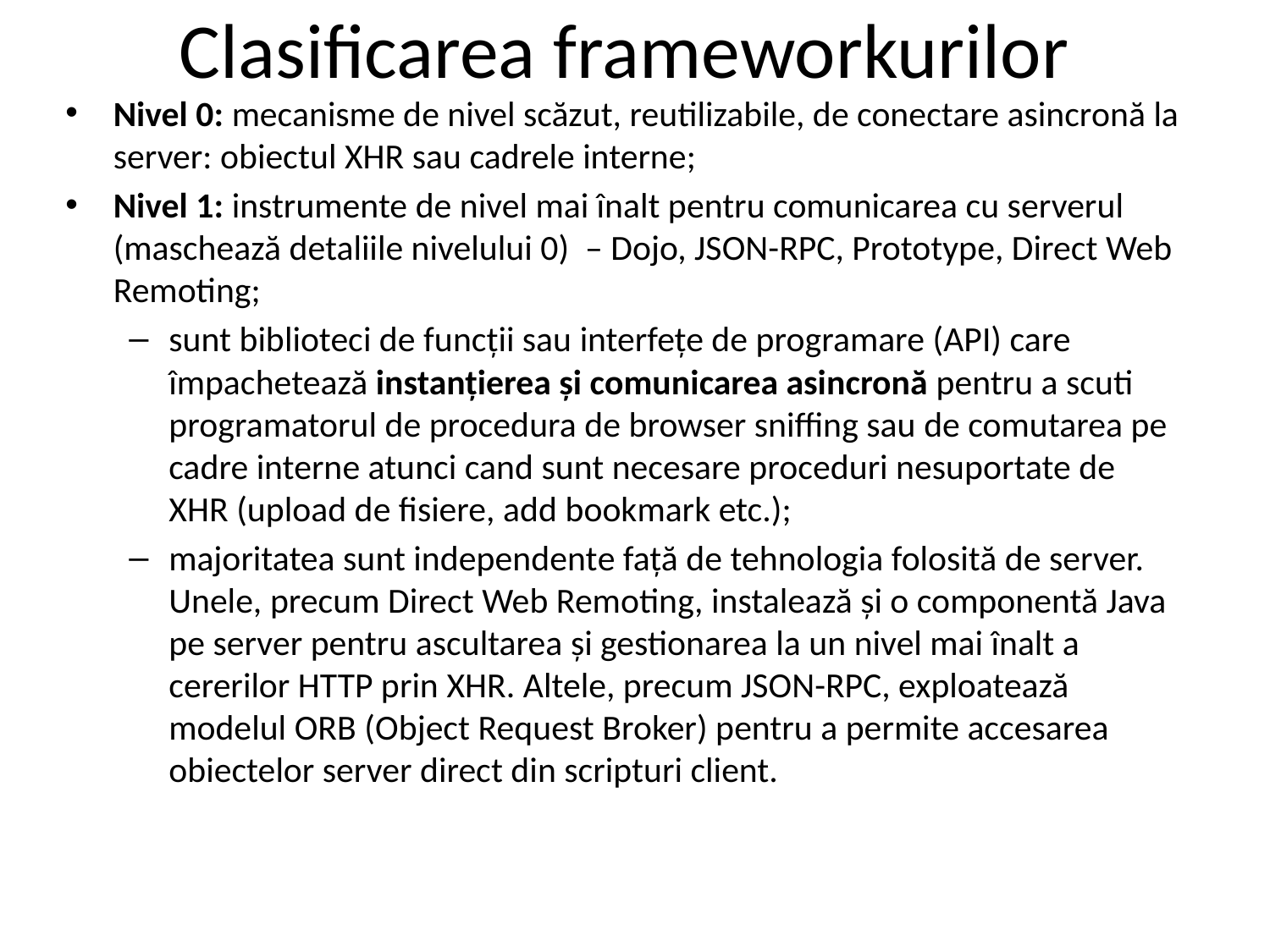

# Clasificarea frameworkurilor
Nivel 0: mecanisme de nivel scăzut, reutilizabile, de conectare asincronă la server: obiectul XHR sau cadrele interne;
Nivel 1: instrumente de nivel mai înalt pentru comunicarea cu serverul (maschează detaliile nivelului 0)  – Dojo, JSON-RPC, Prototype, Direct Web Remoting;
sunt biblioteci de funcţii sau interfeţe de programare (API) care împachetează instanţierea şi comunicarea asincronă pentru a scuti programatorul de procedura de browser sniffing sau de comutarea pe cadre interne atunci cand sunt necesare proceduri nesuportate de XHR (upload de fisiere, add bookmark etc.);
majoritatea sunt independente faţă de tehnologia folosită de server. Unele, precum Direct Web Remoting, instalează şi o componentă Java pe server pentru ascultarea şi gestionarea la un nivel mai înalt a cererilor HTTP prin XHR. Altele, precum JSON-RPC, exploatează modelul ORB (Object Request Broker) pentru a permite accesarea obiectelor server direct din scripturi client.